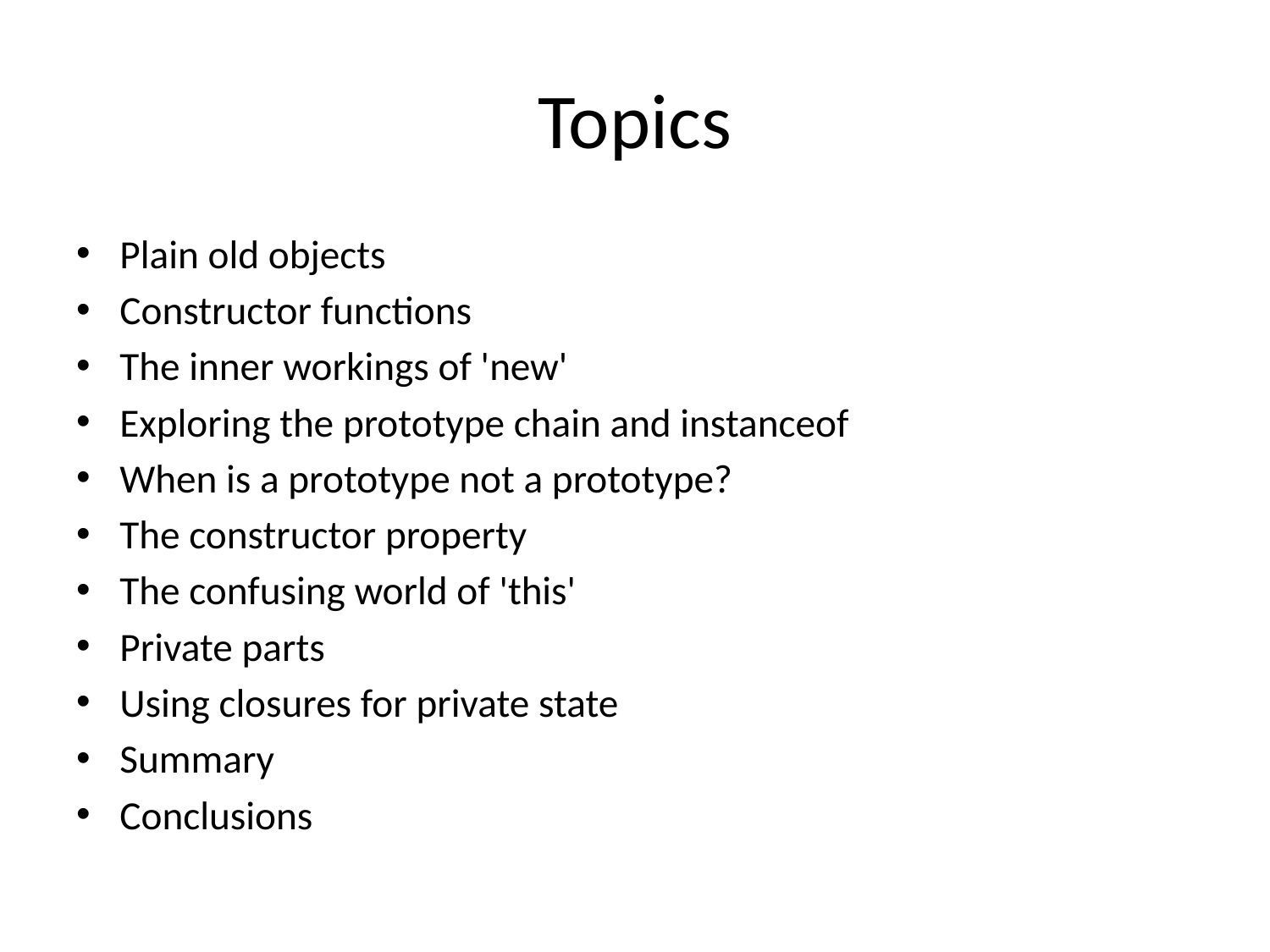

# Topics
Plain old objects
Constructor functions
The inner workings of 'new'
Exploring the prototype chain and instanceof
When is a prototype not a prototype?
The constructor property
The confusing world of 'this'
Private parts
Using closures for private state
Summary
Conclusions